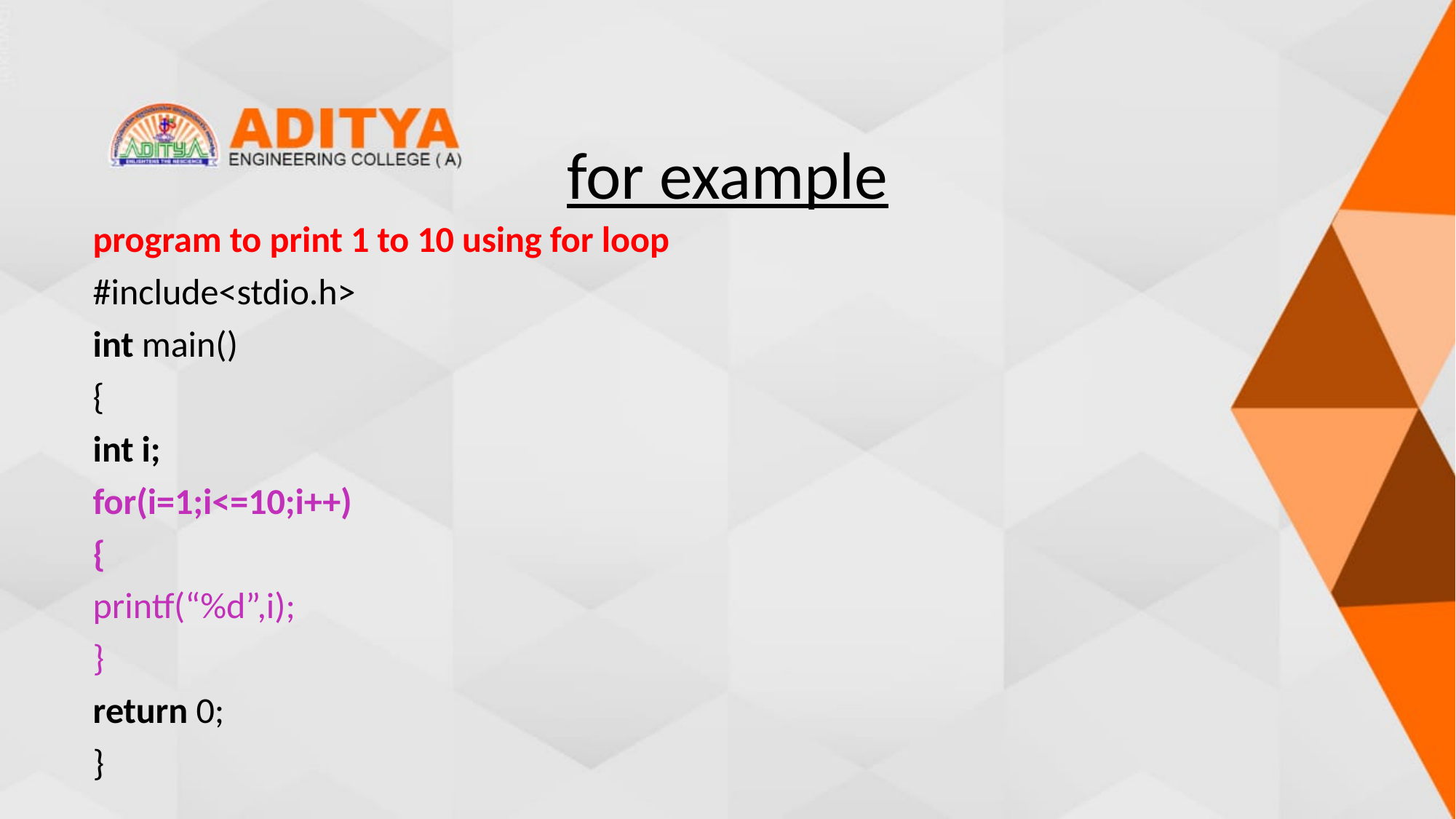

# for example
program to print 1 to 10 using for loop
#include<stdio.h>
int main()
{
int i;
for(i=1;i<=10;i++)
{
printf(“%d”,i);
}
return 0;
}